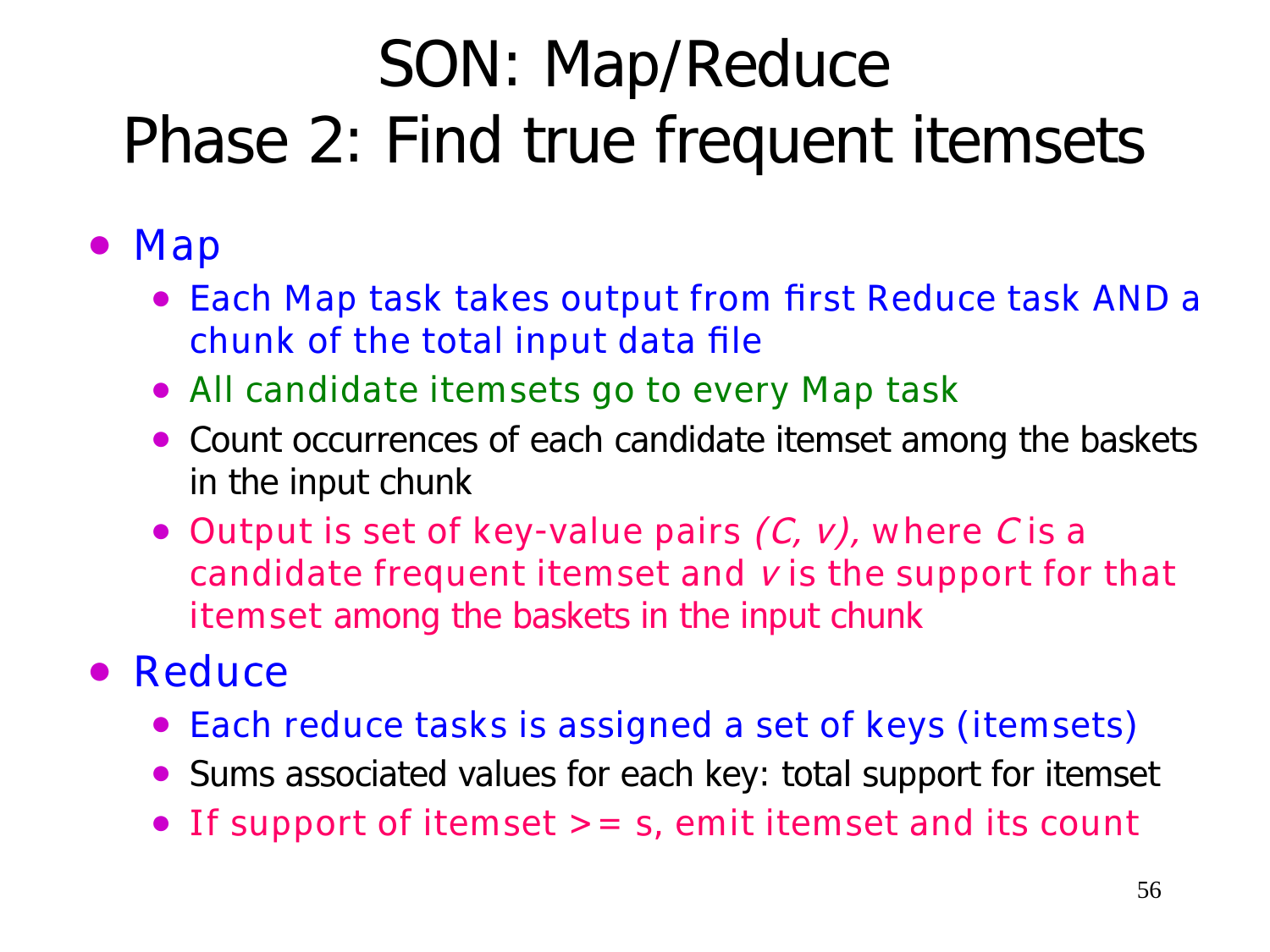

# SON: Map/Reduce Phase 2: Find true frequent itemsets
Map
Each Map task takes output from first Reduce task AND a chunk of the total input data file
All candidate itemsets go to every Map task
Count occurrences of each candidate itemset among the baskets in the input chunk
Output is set of key-value pairs (C, v), where C is a candidate frequent itemset and v is the support for that itemset among the baskets in the input chunk
Reduce
Each reduce tasks is assigned a set of keys (itemsets)
Sums associated values for each key: total support for itemset
If support of itemset >= s, emit itemset and its count
56